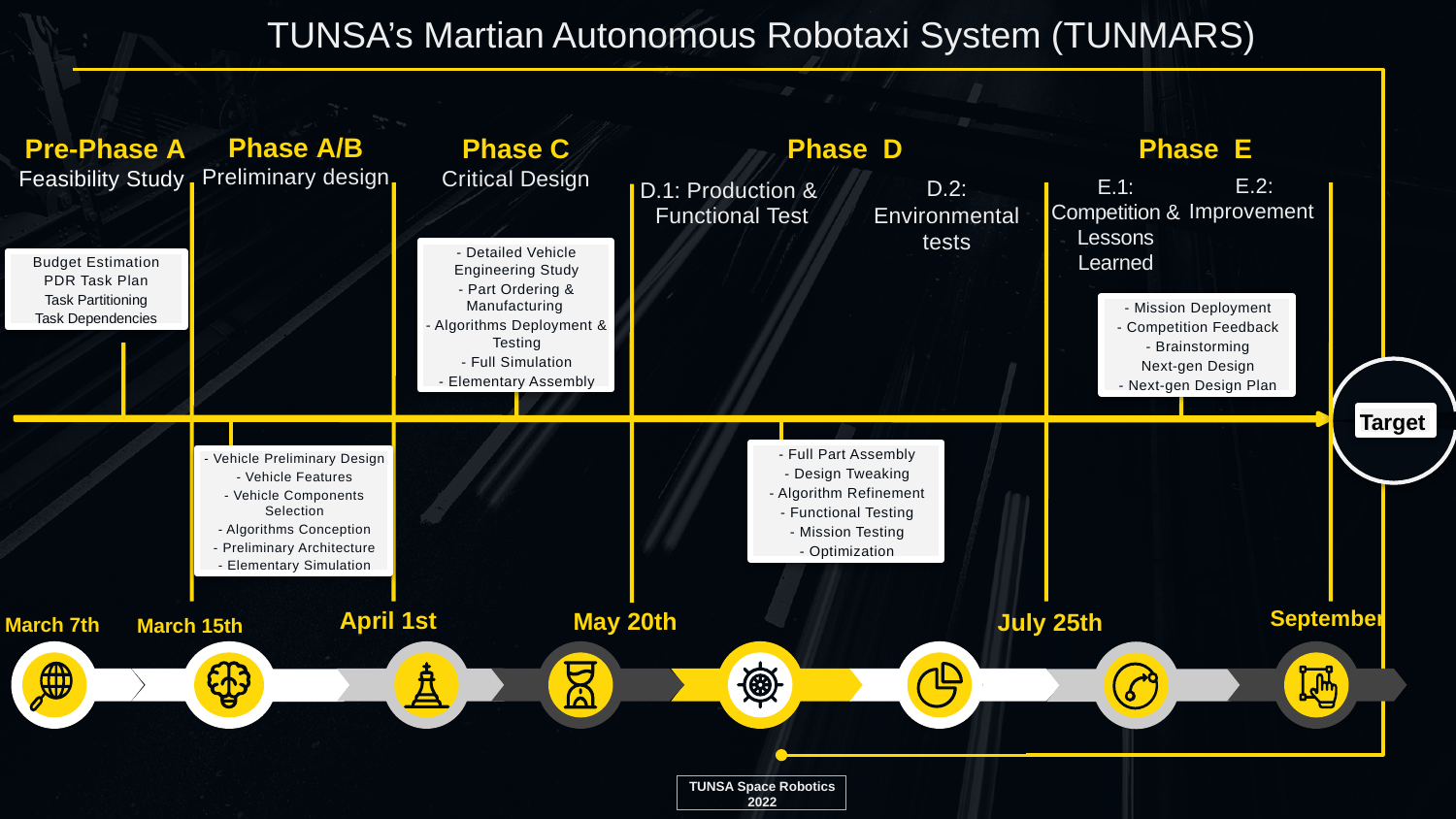

TUNSA’s Martian Autonomous Robotaxi System (TUNMARS)
Phase A/B
Preliminary design
Phase C
Critical Design
Pre-Phase A
Feasibility Study
Phase  D
Phase  E
E.2: Improvement
E.1: Competition & Lessons Learned
D.2: Environmental tests
D.1: Production &  Functional Test

- Detailed Vehicle Engineering Study
- Part Ordering & Manufacturing
- Algorithms Deployment & Testing
- Full Simulation
- Elementary Assembly
Budget Estimation
PDR Task Plan
Task Partitioning
Task Dependencies
- Mission Deployment
- Competition Feedback
- Brainstorming
Next-gen Design
- Next-gen Design Plan

Target
- Full Part Assembly
- Design Tweaking
- Algorithm Refinement
- Functional Testing
- Mission Testing
- Optimization
- Vehicle Preliminary Design
- Vehicle Features
- Vehicle Components Selection
- Algorithms Conception
- Preliminary Architecture
- Elementary Simulation
April 1st
May 20th
July 25th
March 7th
September
March 15th

TUNSA Space Robotics 2022